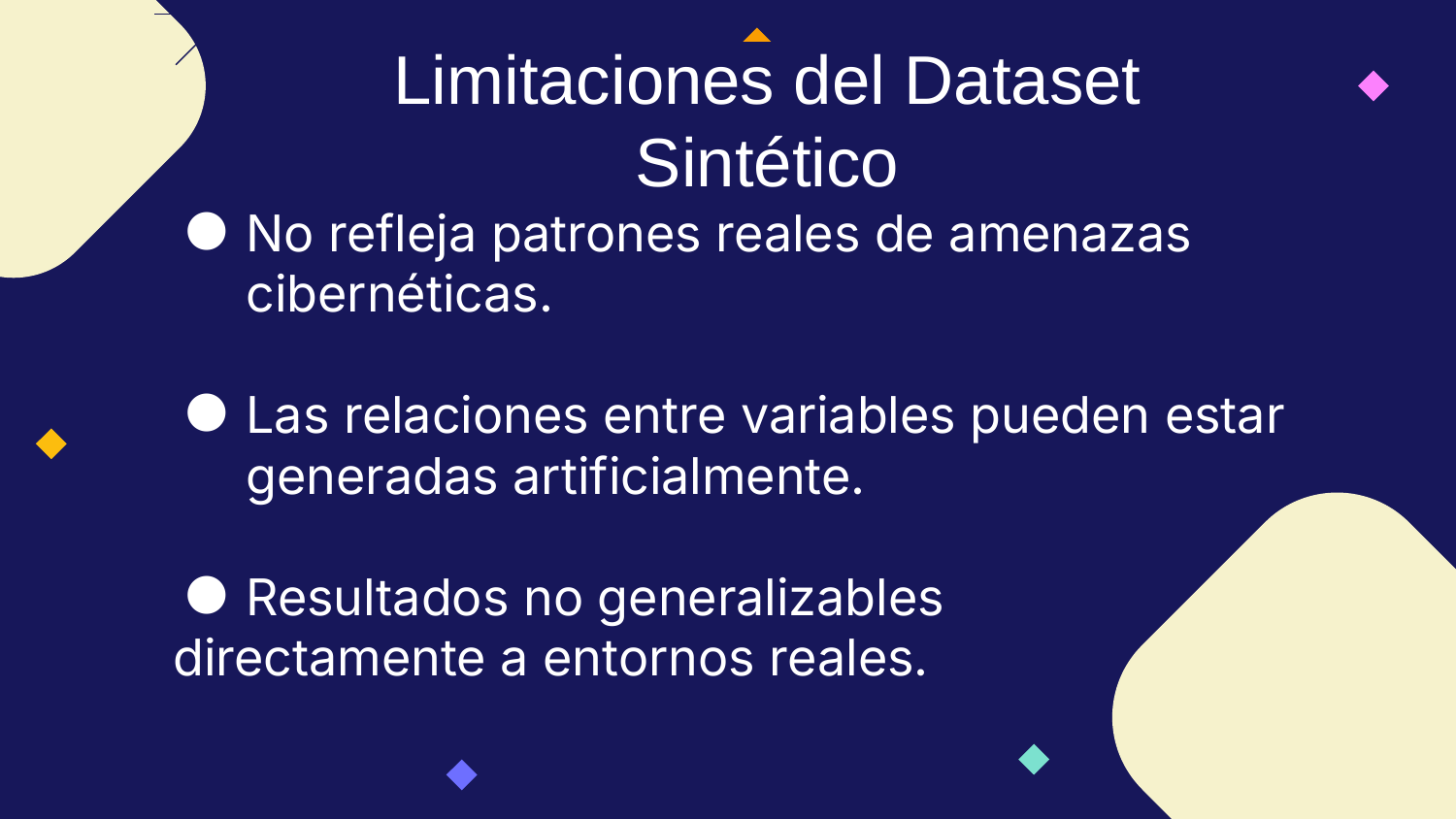

Limitaciones del Dataset Sintético
# No refleja patrones reales de amenazas cibernéticas.

Las relaciones entre variables pueden estar generadas artificialmente.

Resultados no generalizables
directamente a entornos reales.